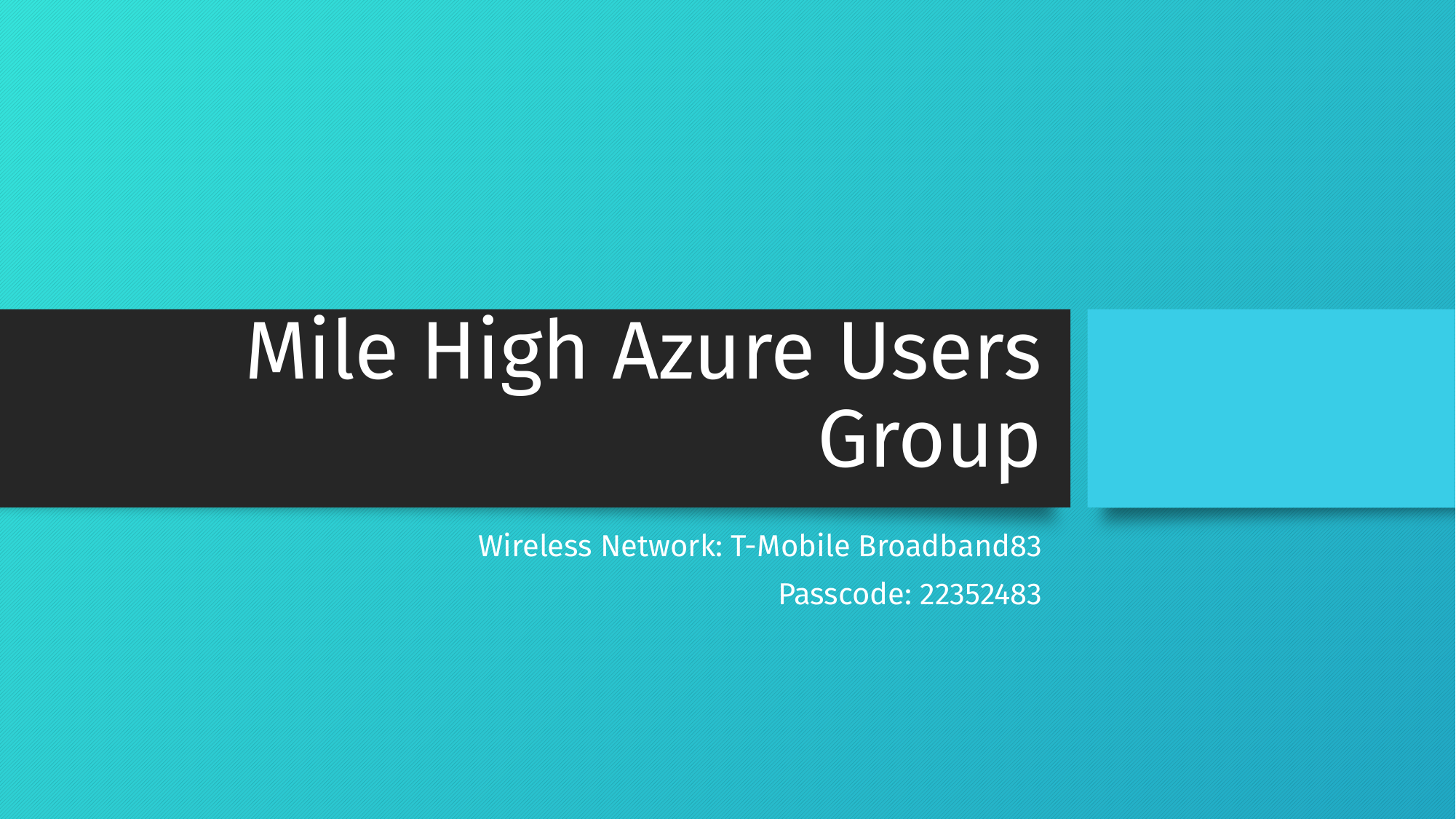

# Mile High Azure Users Group
Wireless Network: T-Mobile Broadband83
Passcode: 22352483